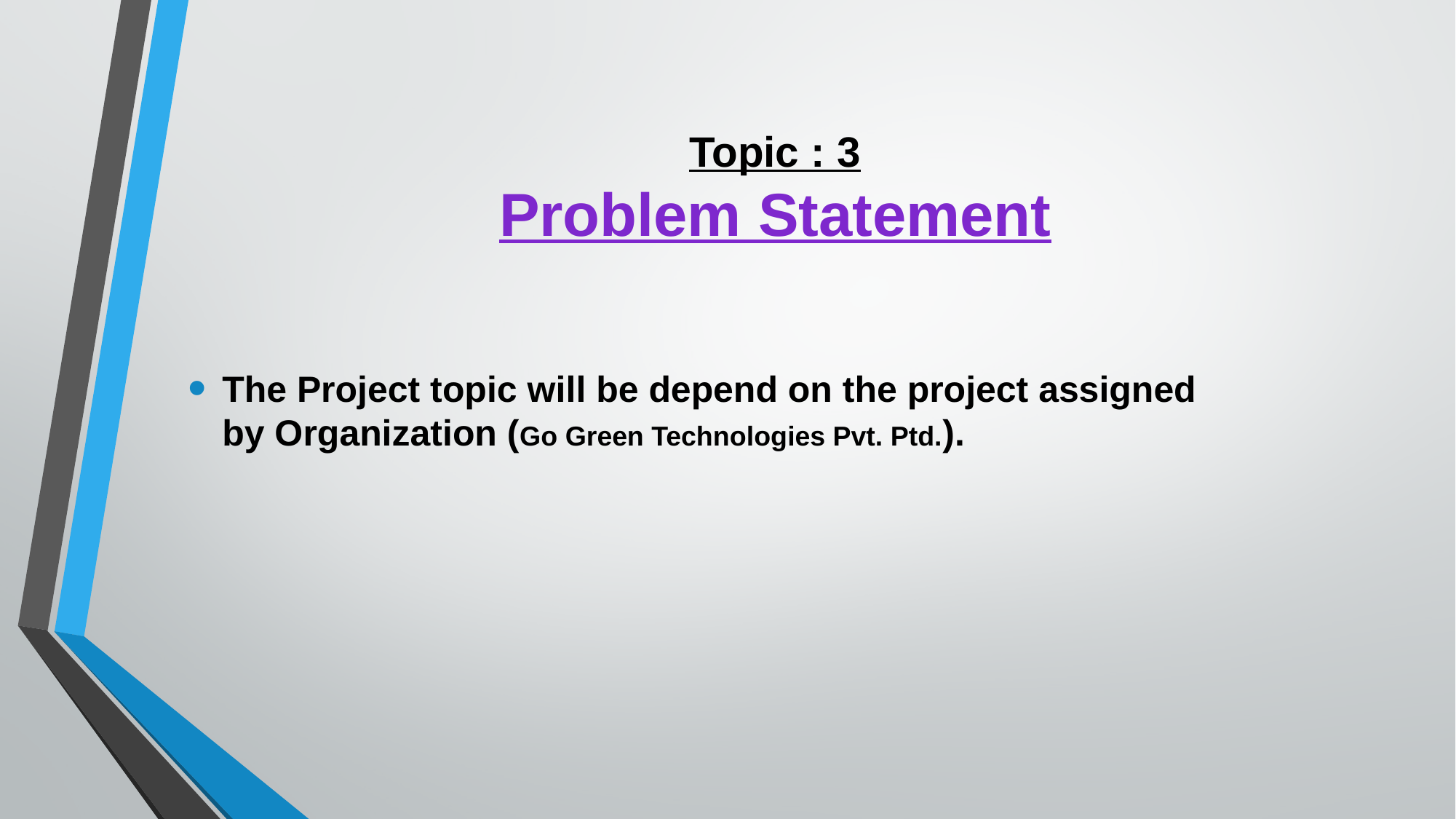

# Topic : 3 Problem Statement
The Project topic will be depend on the project assigned by Organization (Go Green Technologies Pvt. Ptd.).